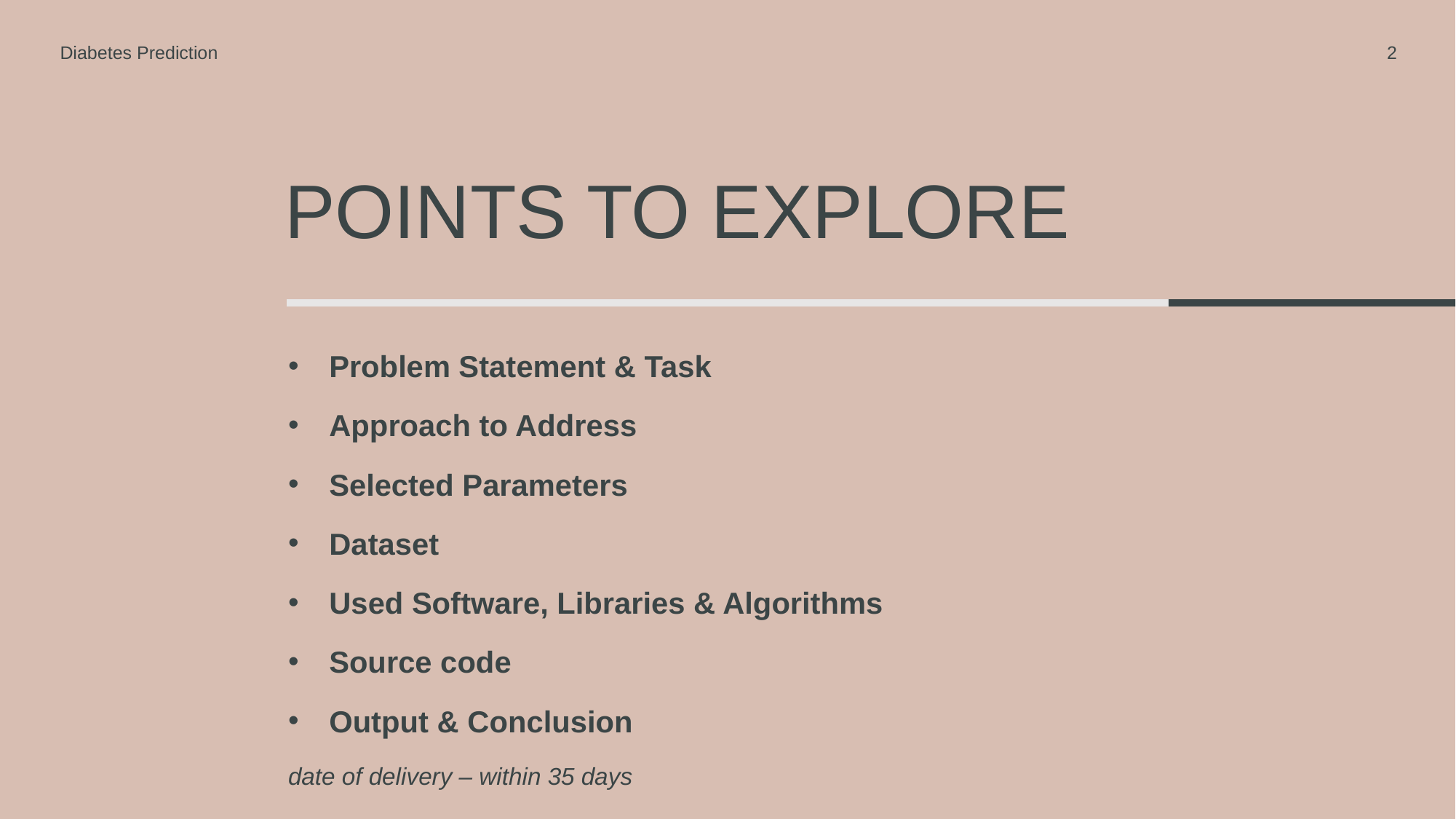

Diabetes Prediction
2
# Points to Explore
Problem Statement & Task
Approach to Address
Selected Parameters
Dataset
Used Software, Libraries & Algorithms
Source code
Output & Conclusion
date of delivery – within 35 days